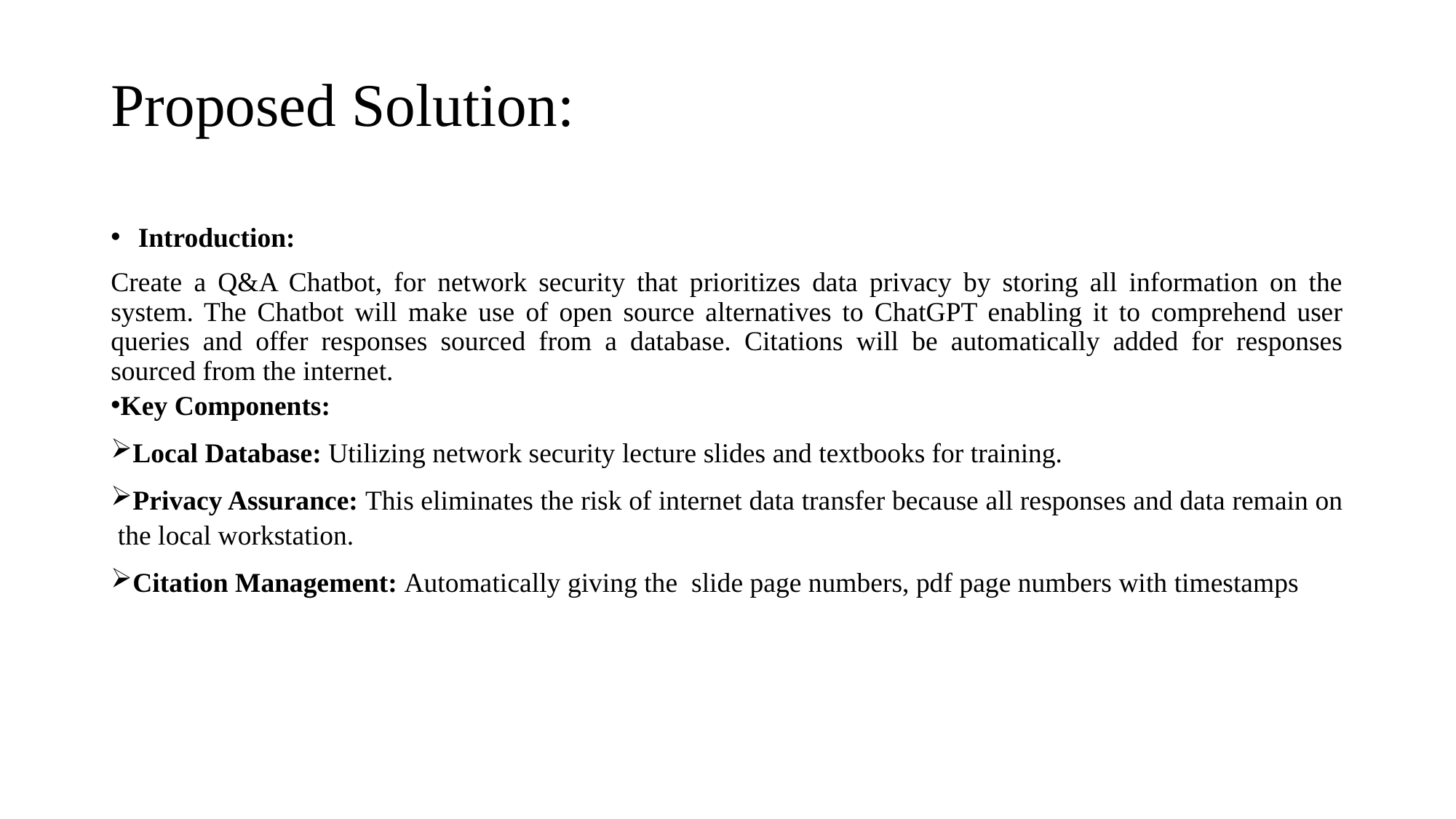

# Proposed Solution:
Introduction:
Create a Q&A Chatbot, for network security that prioritizes data privacy by storing all information on the system. The Chatbot will make use of open source alternatives to ChatGPT enabling it to comprehend user queries and offer responses sourced from a database. Citations will be automatically added for responses sourced from the internet.
Key Components:
Local Database: Utilizing network security lecture slides and textbooks for training.
Privacy Assurance: This eliminates the risk of internet data transfer because all responses and data remain on the local workstation.
Citation Management: Automatically giving the  slide page numbers, pdf page numbers with timestamps